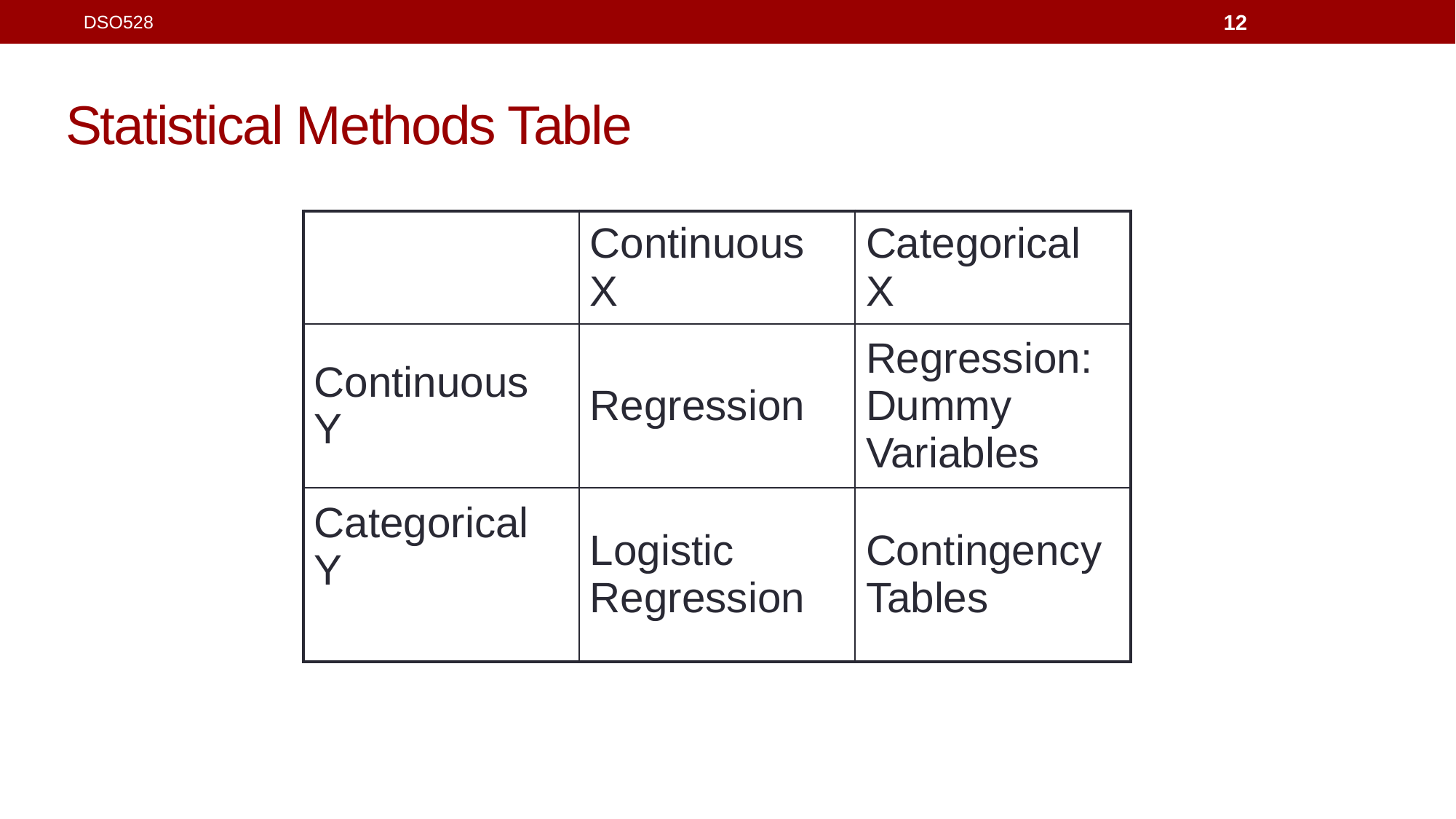

DSO528
12
# Statistical Methods Table
|  | Continuous X | Categorical X |
| --- | --- | --- |
| Continuous Y | Regression | Regression: Dummy Variables |
| Categorical Y | Logistic Regression | Contingency Tables |